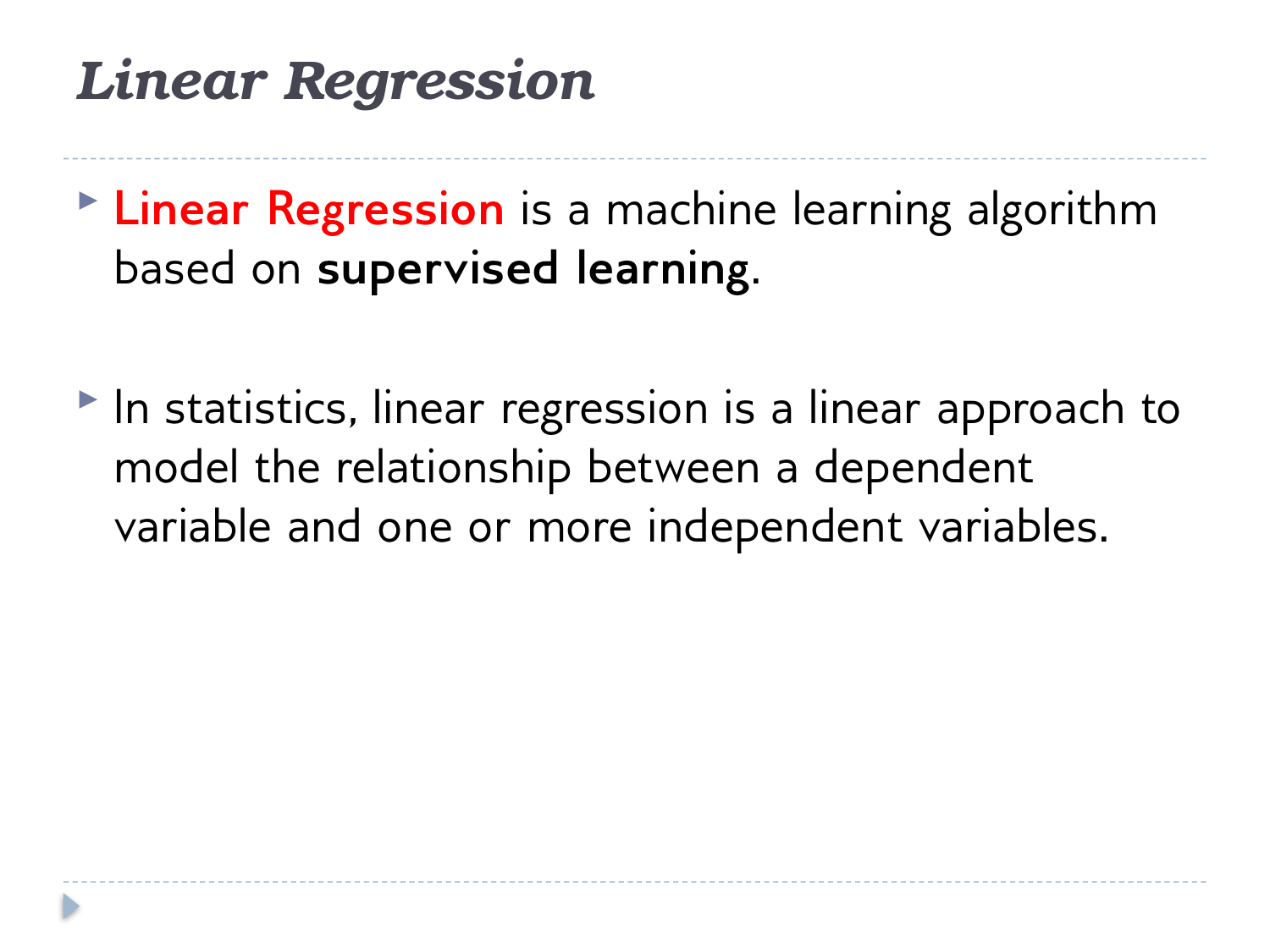

# Linear Regression
Linear Regression is a machine learning algorithm based on supervised learning.

In statistics, linear regression is a linear approach to model the relationship between a dependent variable and one or more independent variables.